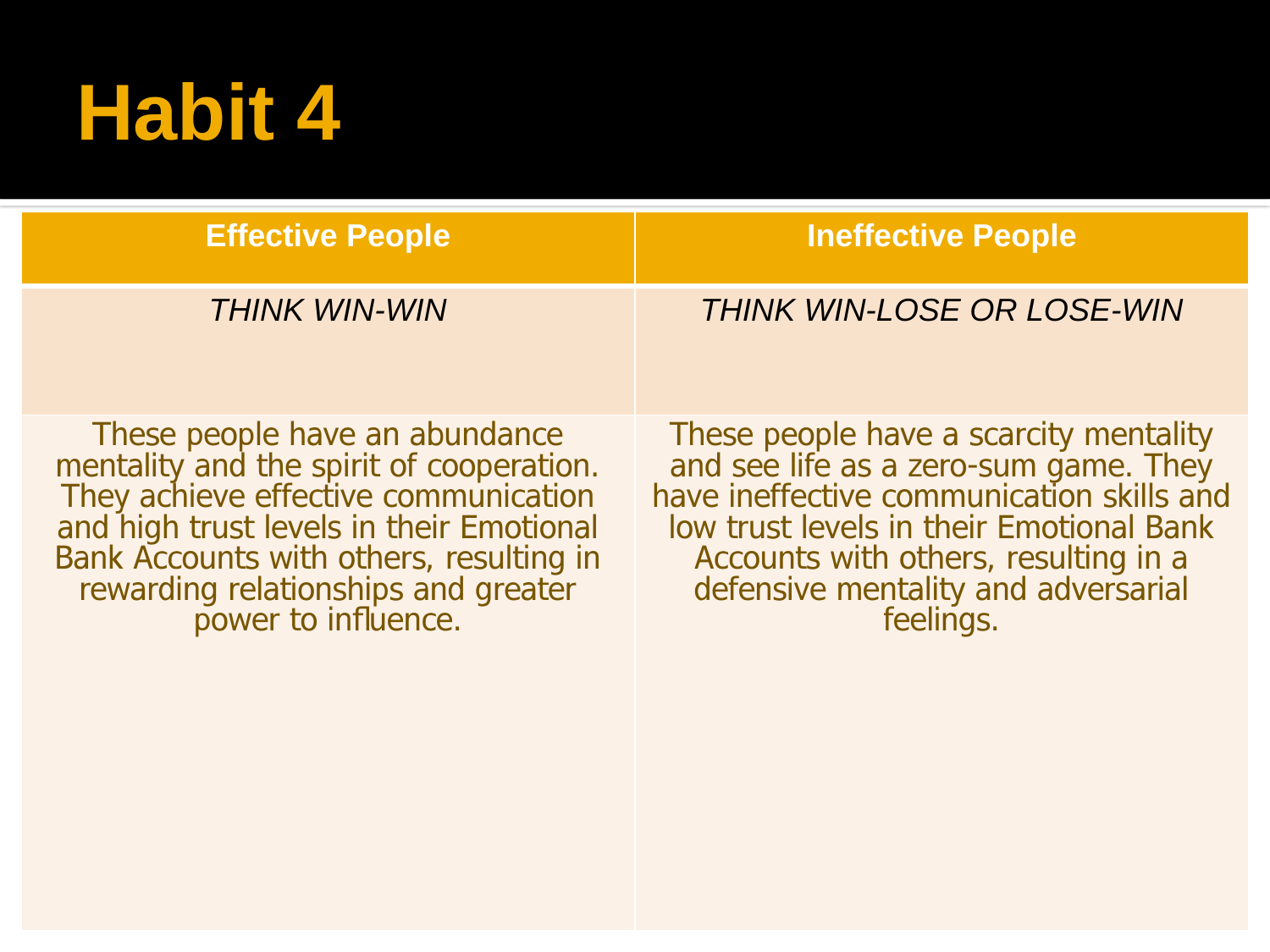

# Habit 4
| Effective People | Ineffective People |
| --- | --- |
| THINK WIN-WIN | THINK WIN-LOSE OR LOSE-WIN |
| These people have an abundance mentality and the spirit of cooperation. They achieve effective communication and high trust levels in their Emotional Bank Accounts with others, resulting in rewarding relationships and greater power to influence. | These people have a scarcity mentality and see life as a zero-sum game. They have ineffective communication skills and low trust levels in their Emotional Bank Accounts with others, resulting in a defensive mentality and adversarial feelings. |